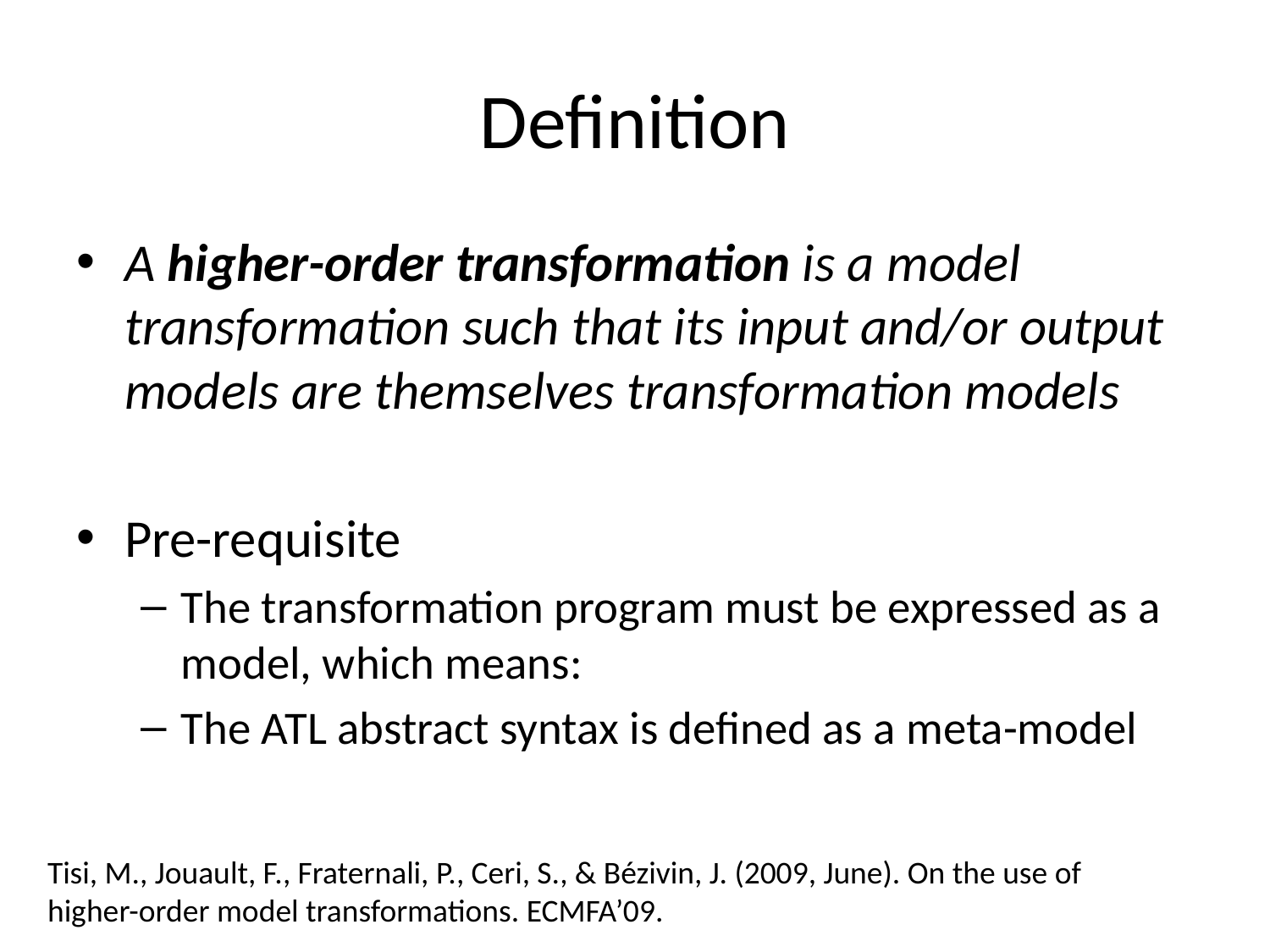

# Definition
A higher-order transformation is a model transformation such that its input and/or output models are themselves transformation models

Pre-requisite
The transformation program must be expressed as a model, which means:
The ATL abstract syntax is defined as a meta-model

Tisi, M., Jouault, F., Fraternali, P., Ceri, S., & Bézivin, J. (2009, June). On the use of higher-order model transformations. ECMFA’09.